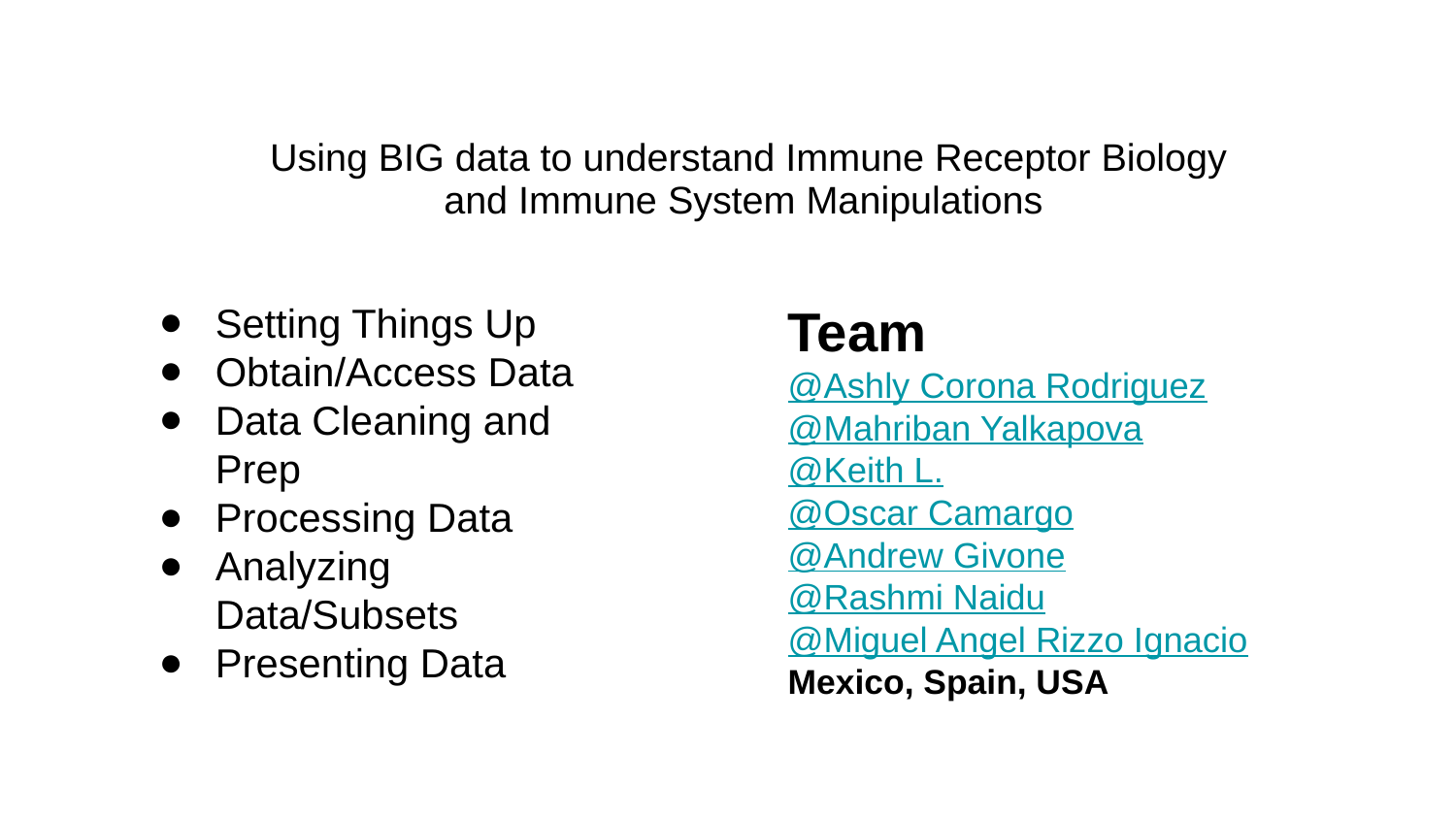

Using BIG data to understand Immune Receptor Biology
and Immune System Manipulations
Setting Things Up
Obtain/Access Data
Data Cleaning and Prep
Processing Data
Analyzing Data/Subsets
Presenting Data
Team
@Ashly Corona Rodriguez
@Mahriban Yalkapova
@Keith L.
@Oscar Camargo
@Andrew Givone
@Rashmi Naidu
@Miguel Angel Rizzo Ignacio
Mexico, Spain, USA